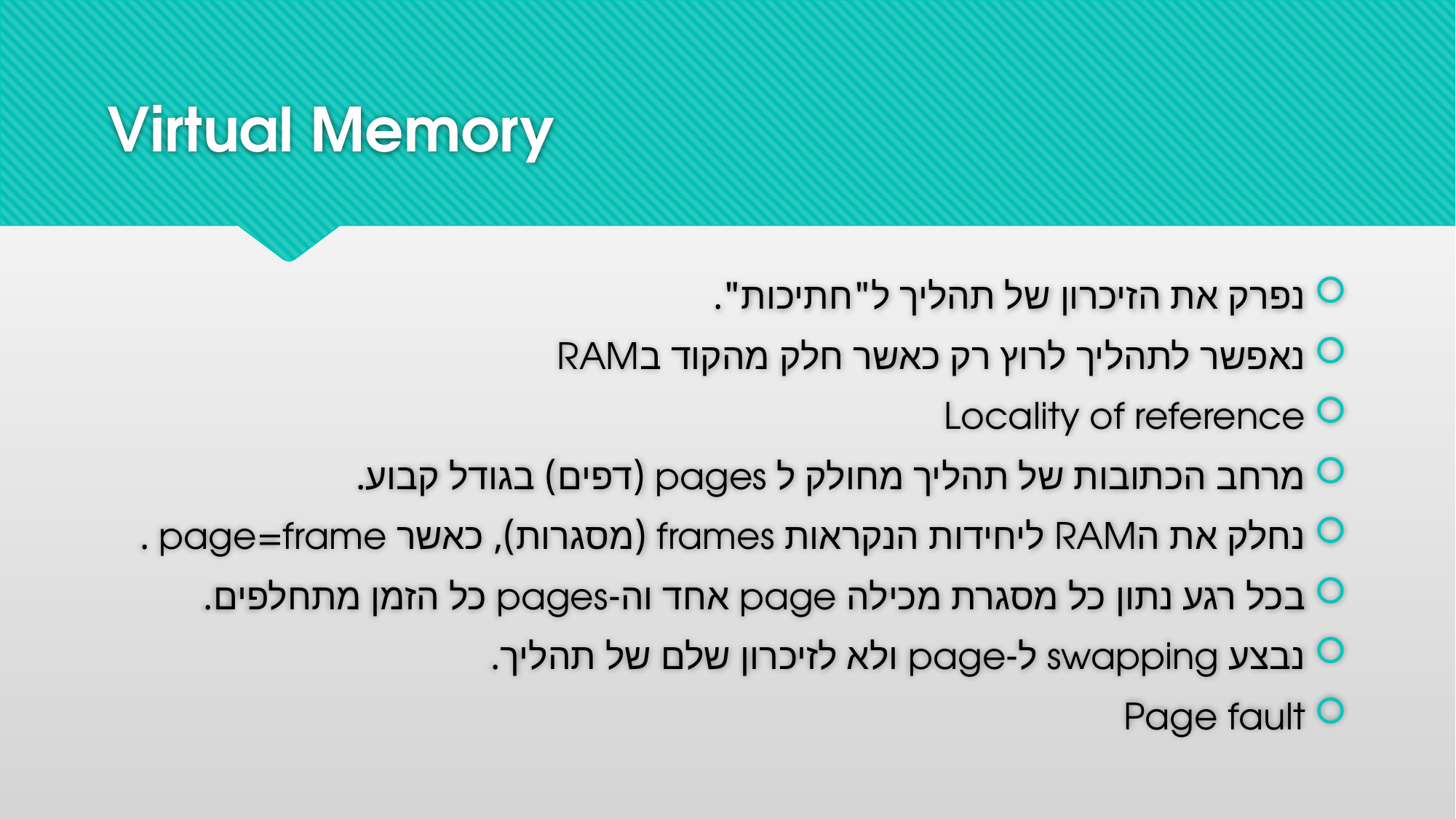

# Virtual Memory
נפרק את הזיכרון של תהליך ל"חתיכות".
נאפשר לתהליך לרוץ רק כאשר חלק מהקוד בRAM
Locality of reference
מרחב הכתובות של תהליך מחולק ל pages (דפים) בגודל קבוע.
נחלק את הRAM ליחידות הנקראות frames (מסגרות), כאשר page=frame .
בכל רגע נתון כל מסגרת מכילה page אחד וה-pages כל הזמן מתחלפים.
נבצע swapping ל-page ולא לזיכרון שלם של תהליך.
Page fault